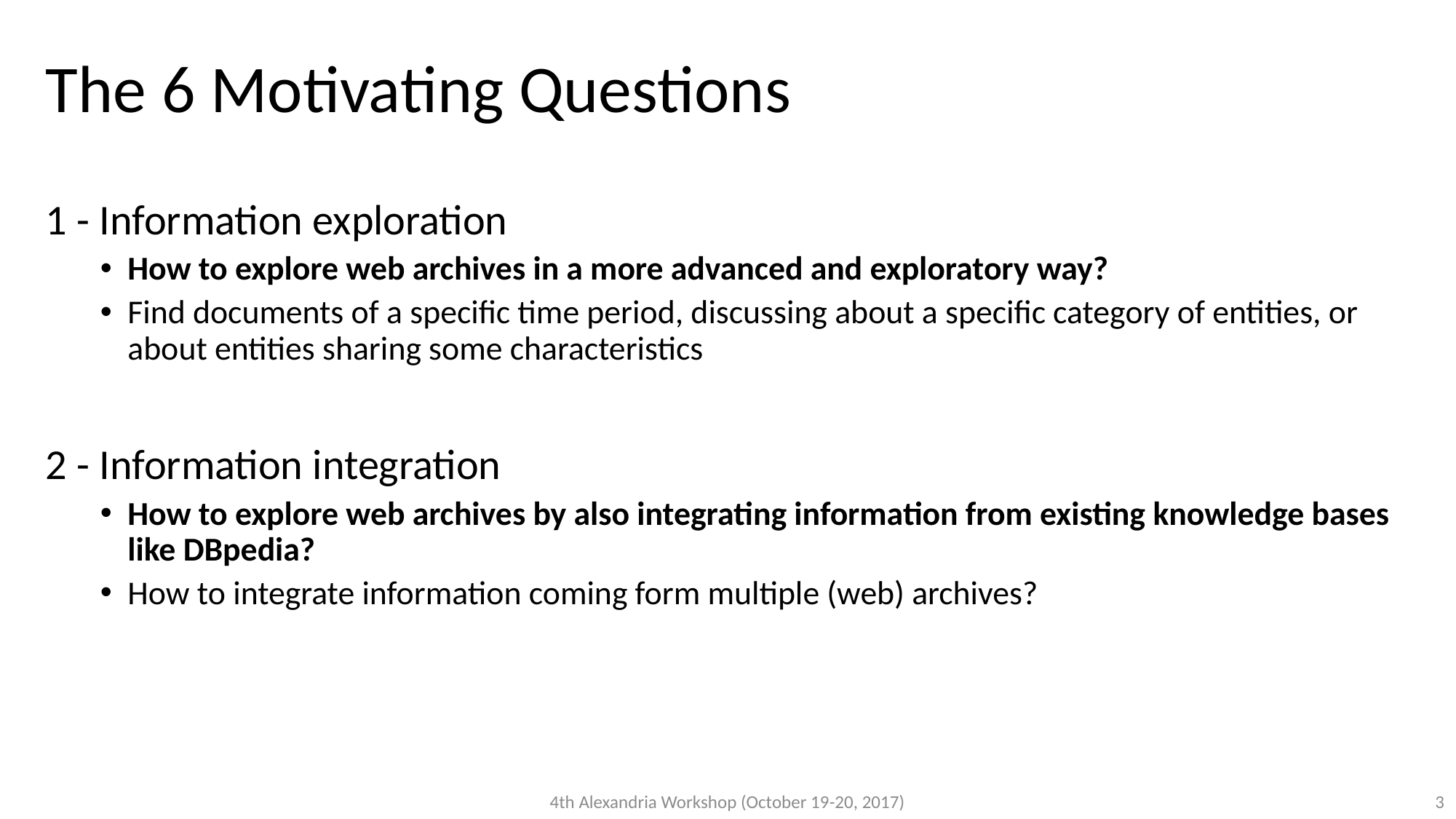

# The 6 Motivating Questions
1 - Information exploration
How to explore web archives in a more advanced and exploratory way?
Find documents of a specific time period, discussing about a specific category of entities, or about entities sharing some characteristics

2 - Information integration
How to explore web archives by also integrating information from existing knowledge bases like DBpedia?
How to integrate information coming form multiple (web) archives?
4th Alexandria Workshop (October 19-20, 2017)
3